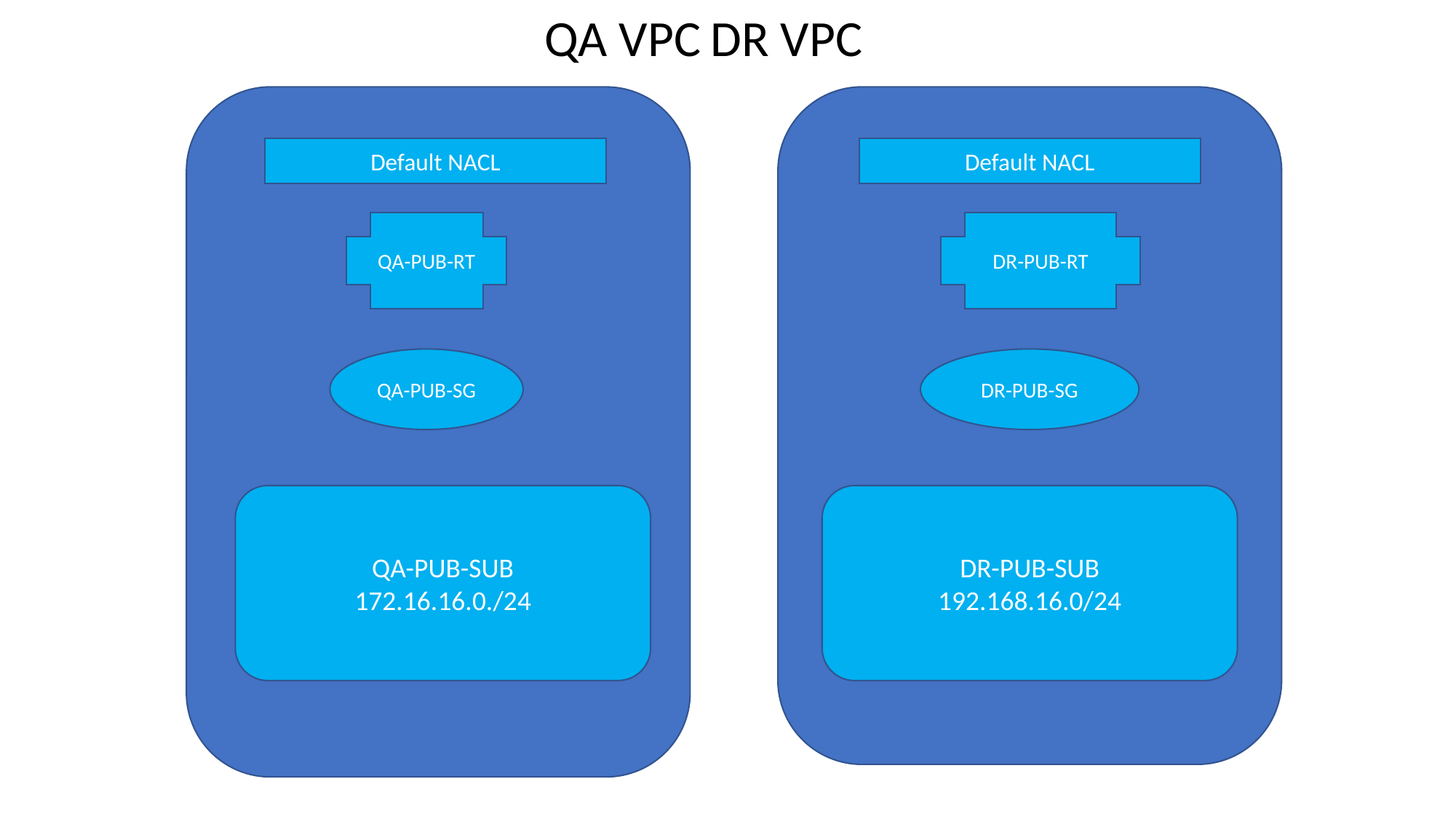

# QA VPC				DR VPC

Default NACL
Default NACL
QA-PUB-RT
DR-PUB-RT
QA-PUB-SG
DR-PUB-SG
QA-PUB-SUB
172.16.16.0./24
DR-PUB-SUB
192.168.16.0/24